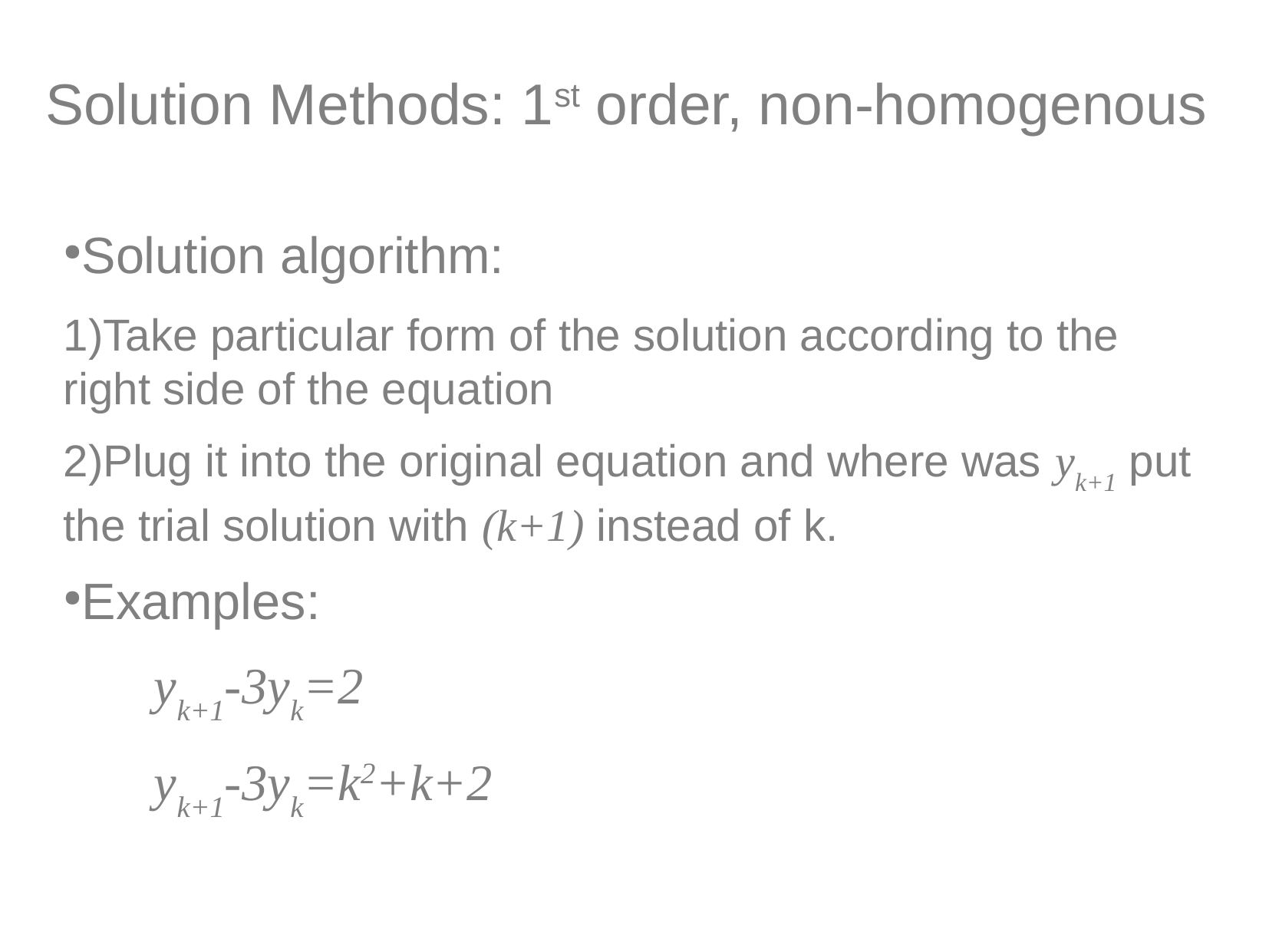

Solution Methods: 1st order, non-homogenous
Solution algorithm:
Take particular form of the solution according to the right side of the equation
Plug it into the original equation and where was yk+1 put the trial solution with (k+1) instead of k.
Examples:
      yk+1-3yk=2
      yk+1-3yk=k2+k+2